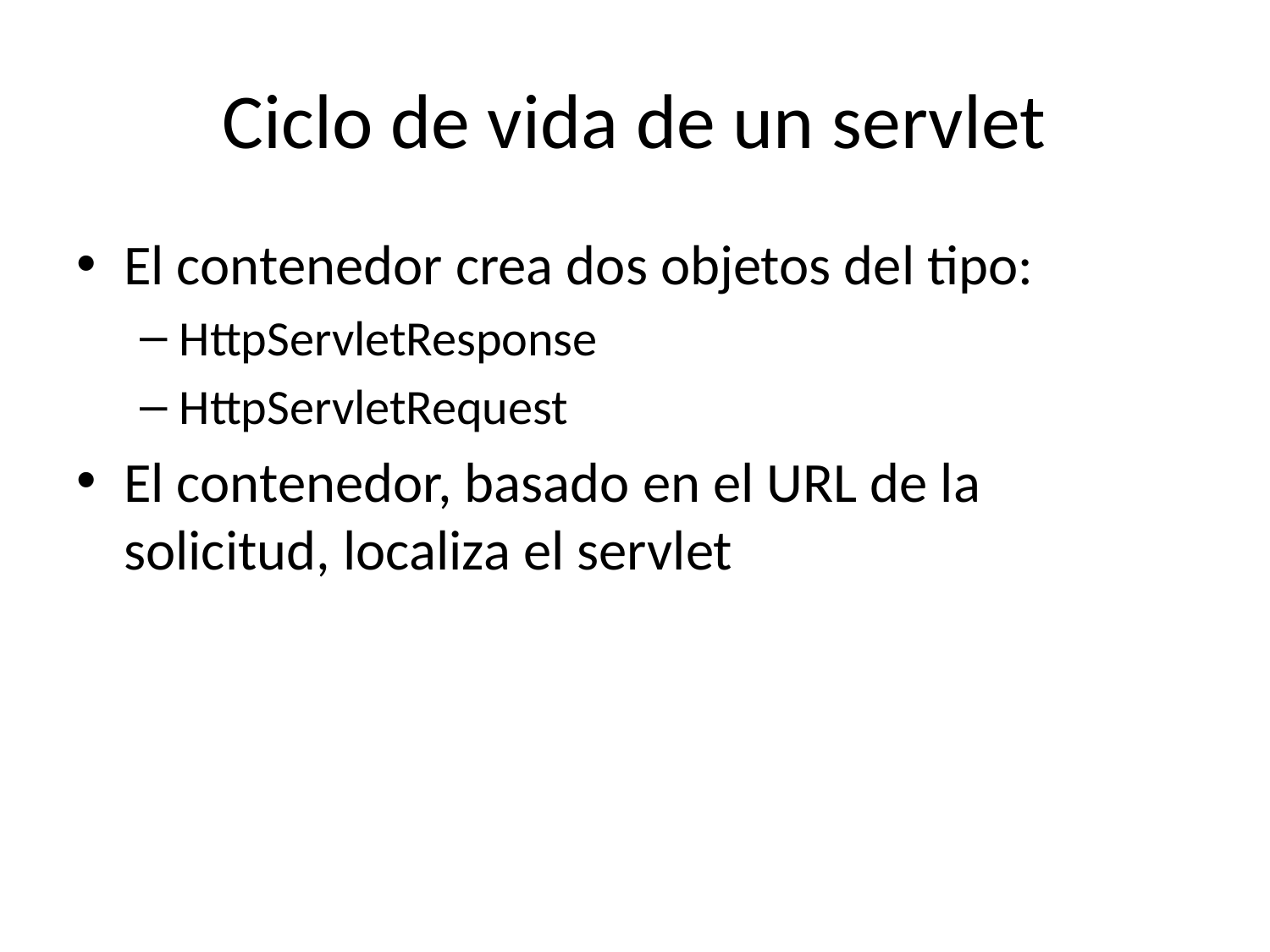

# Ciclo de vida de un servlet
El contenedor crea dos objetos del tipo:
HttpServletResponse
HttpServletRequest
El contenedor, basado en el URL de la solicitud, localiza el servlet